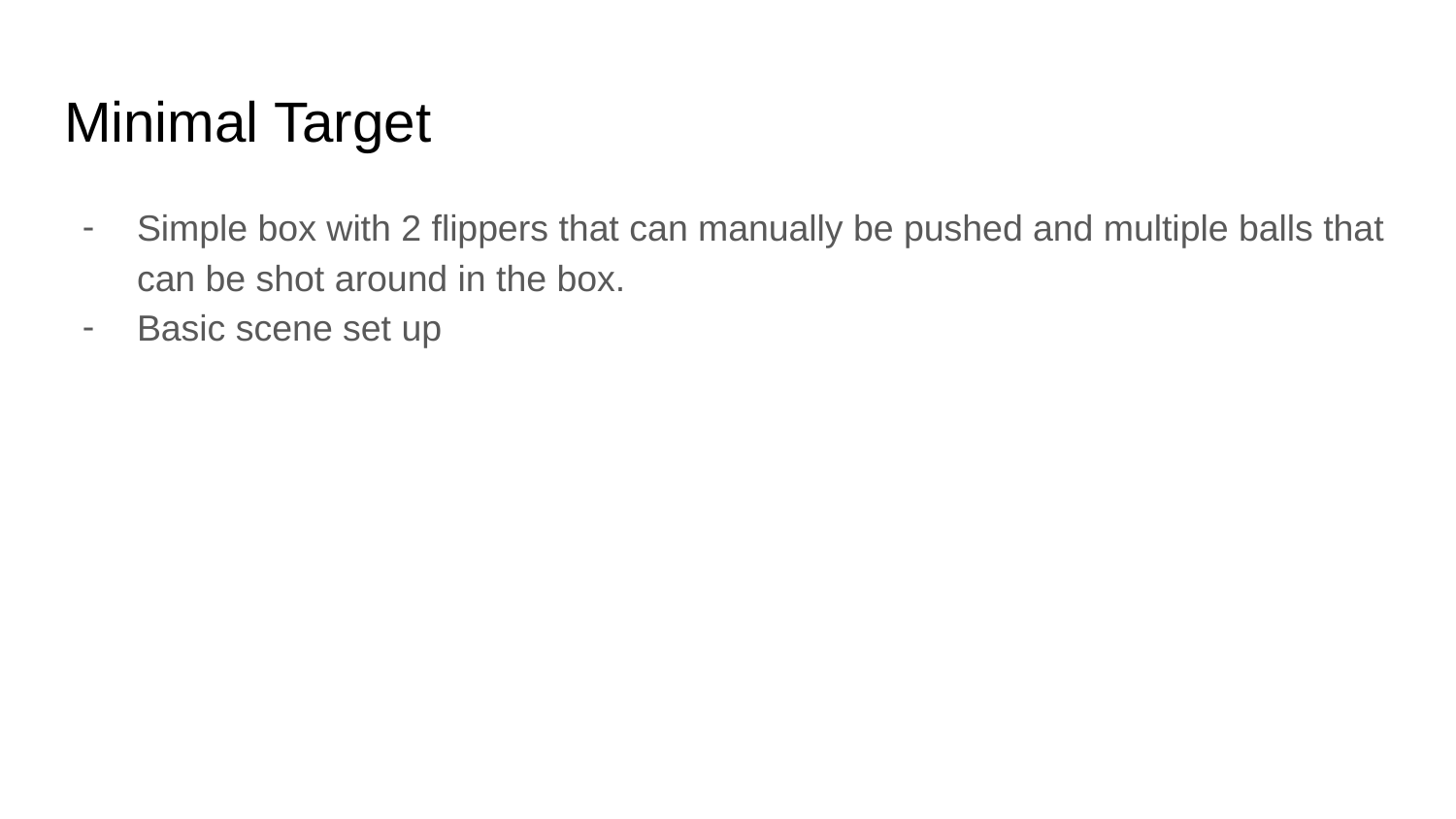

# Minimal Target
Simple box with 2 flippers that can manually be pushed and multiple balls that can be shot around in the box.
Basic scene set up